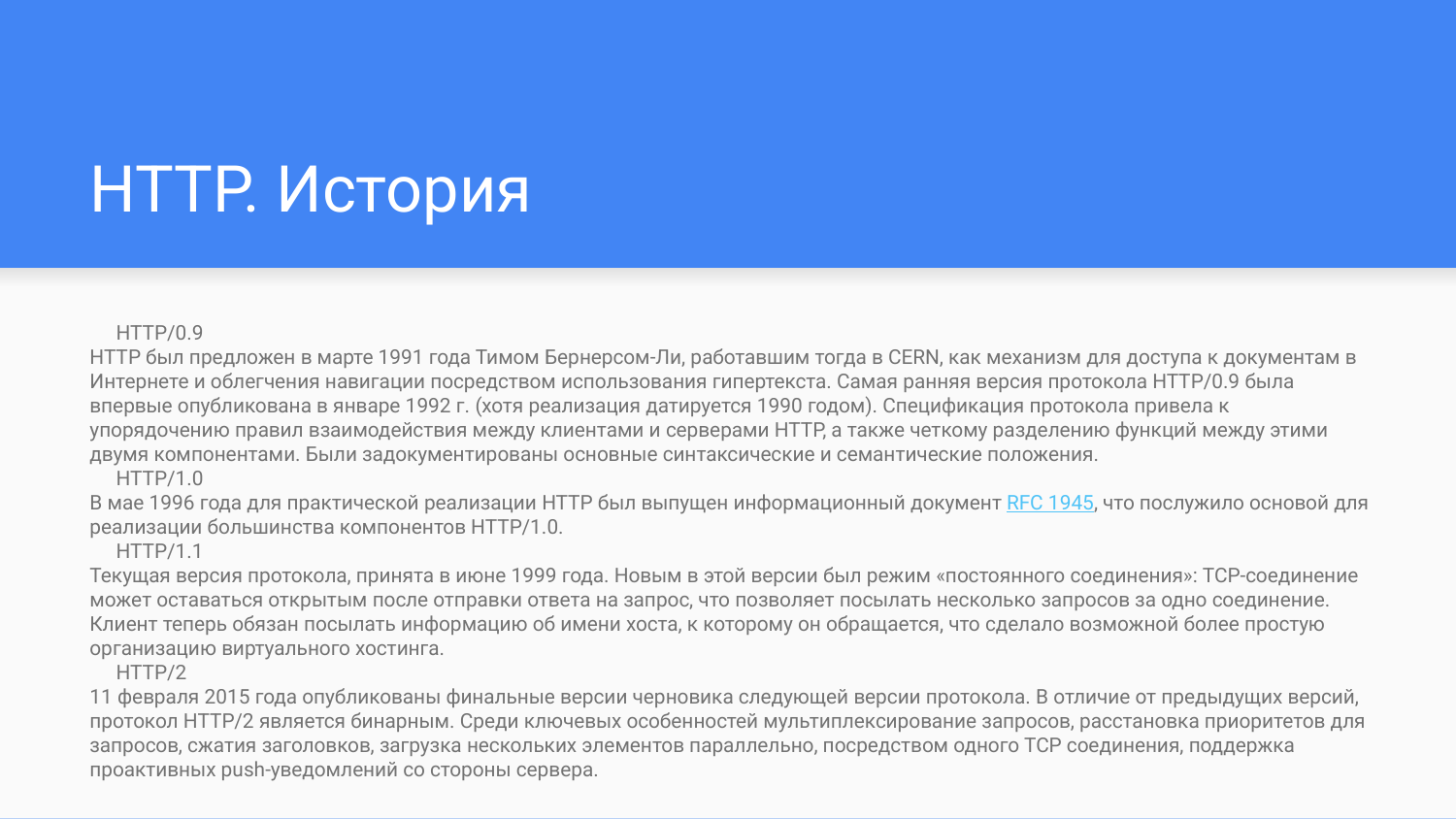

# HTTP. История
HTTP/0.9
HTTP был предложен в марте 1991 года Тимом Бернерсом-Ли, работавшим тогда в CERN, как механизм для доступа к документам в Интернете и облегчения навигации посредством использования гипертекста. Самая ранняя версия протокола HTTP/0.9 была впервые опубликована в январе 1992 г. (хотя реализация датируется 1990 годом). Спецификация протокола привела к упорядочению правил взаимодействия между клиентами и серверами HTTP, а также четкому разделению функций между этими двумя компонентами. Были задокументированы основные синтаксические и семантические положения.
HTTP/1.0
В мае 1996 года для практической реализации HTTP был выпущен информационный документ RFC 1945, что послужило основой для реализации большинства компонентов HTTP/1.0.
HTTP/1.1
Текущая версия протокола, принята в июне 1999 года. Новым в этой версии был режим «постоянного соединения»: TCP-соединение может оставаться открытым после отправки ответа на запрос, что позволяет посылать несколько запросов за одно соединение. Клиент теперь обязан посылать информацию об имени хоста, к которому он обращается, что сделало возможной более простую организацию виртуального хостинга.
HTTP/2
11 февраля 2015 года опубликованы финальные версии черновика следующей версии протокола. В отличие от предыдущих версий, протокол HTTP/2 является бинарным. Среди ключевых особенностей мультиплексирование запросов, расстановка приоритетов для запросов, сжатия заголовков, загрузка нескольких элементов параллельно, посредством одного TCP соединения, поддержка проактивных push-уведомлений со стороны сервера.